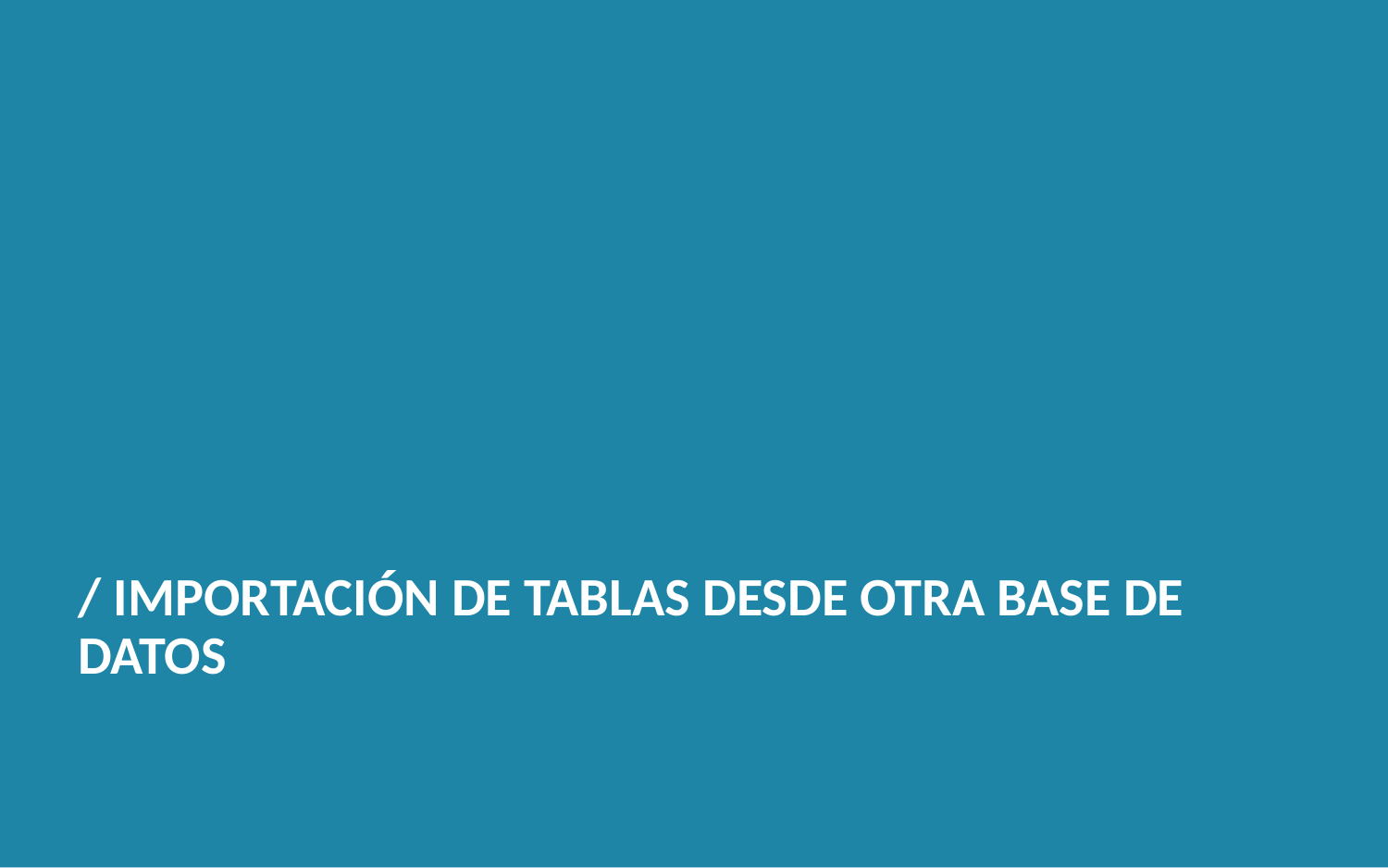

/ IMPORTACIÓN DE TABLAS DESDE OTRA BASE DE DATOS